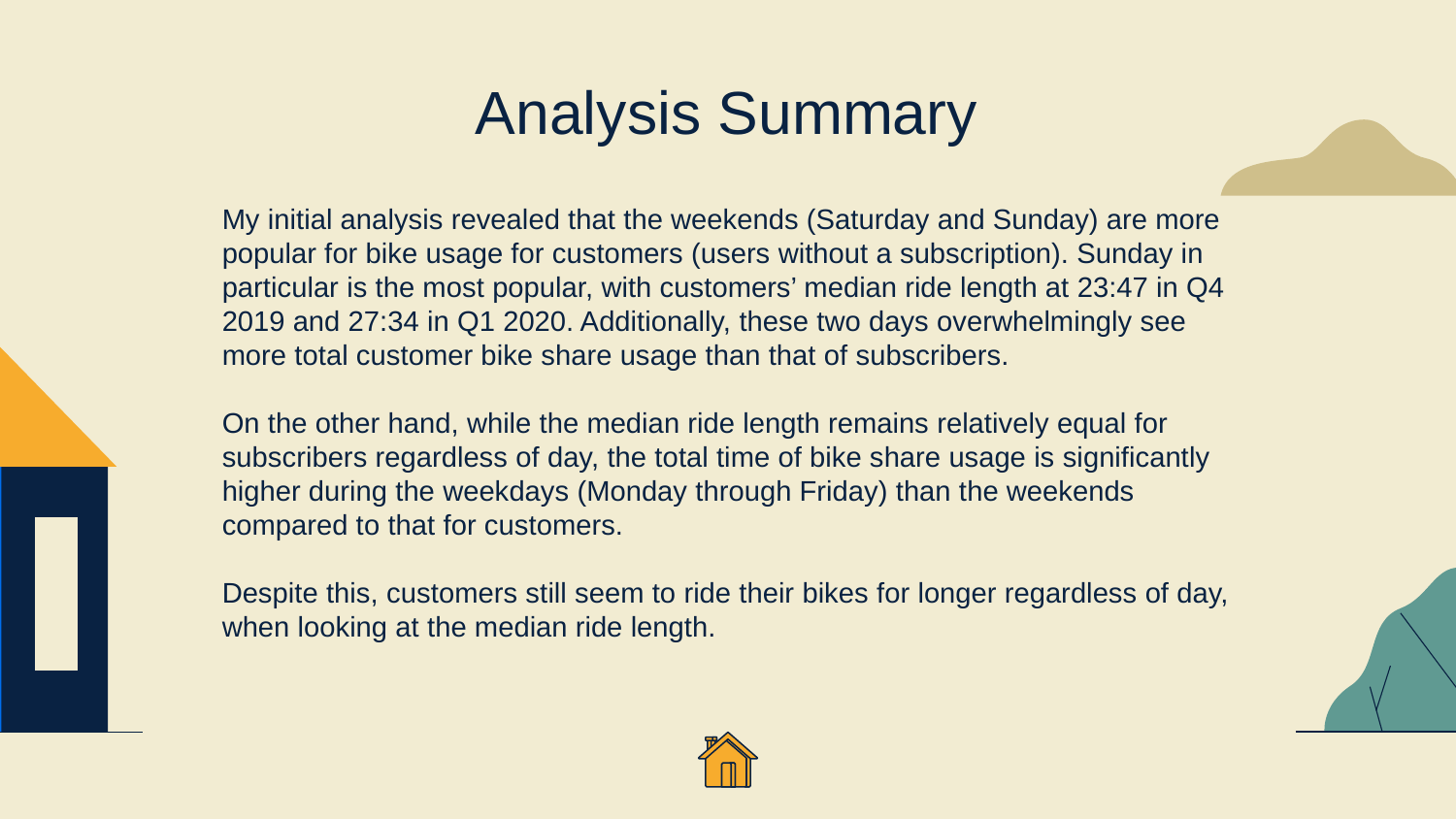

# Analysis Summary
My initial analysis revealed that the weekends (Saturday and Sunday) are more popular for bike usage for customers (users without a subscription). Sunday in particular is the most popular, with customers’ median ride length at 23:47 in Q4 2019 and 27:34 in Q1 2020. Additionally, these two days overwhelmingly see more total customer bike share usage than that of subscribers.

On the other hand, while the median ride length remains relatively equal for subscribers regardless of day, the total time of bike share usage is significantly higher during the weekdays (Monday through Friday) than the weekends compared to that for customers.

Despite this, customers still seem to ride their bikes for longer regardless of day, when looking at the median ride length.